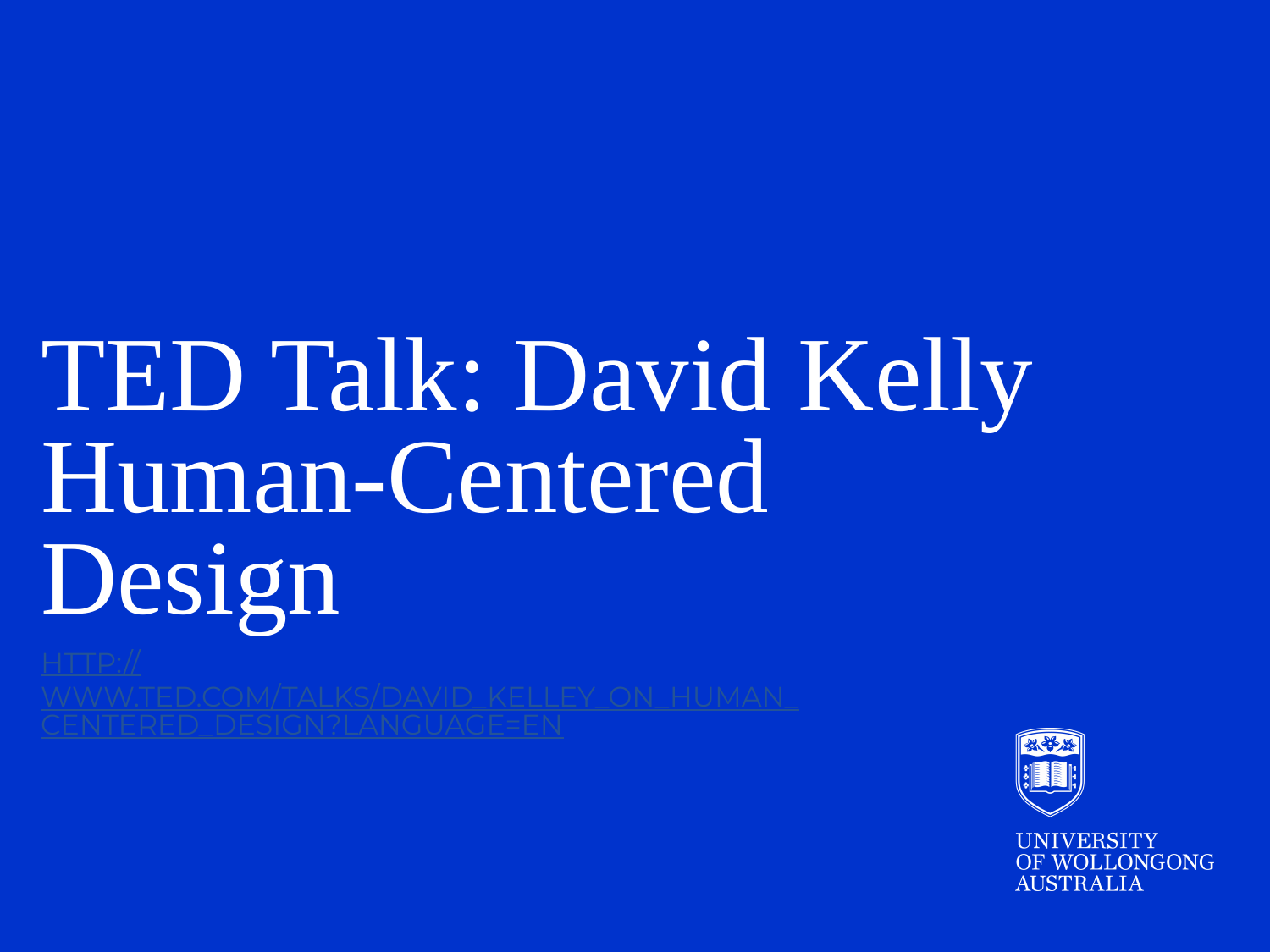

TED Talk: David Kelly
Human-Centered Design
http://www.ted.com/talks/david_kelley_on_human_centered_design?language=en